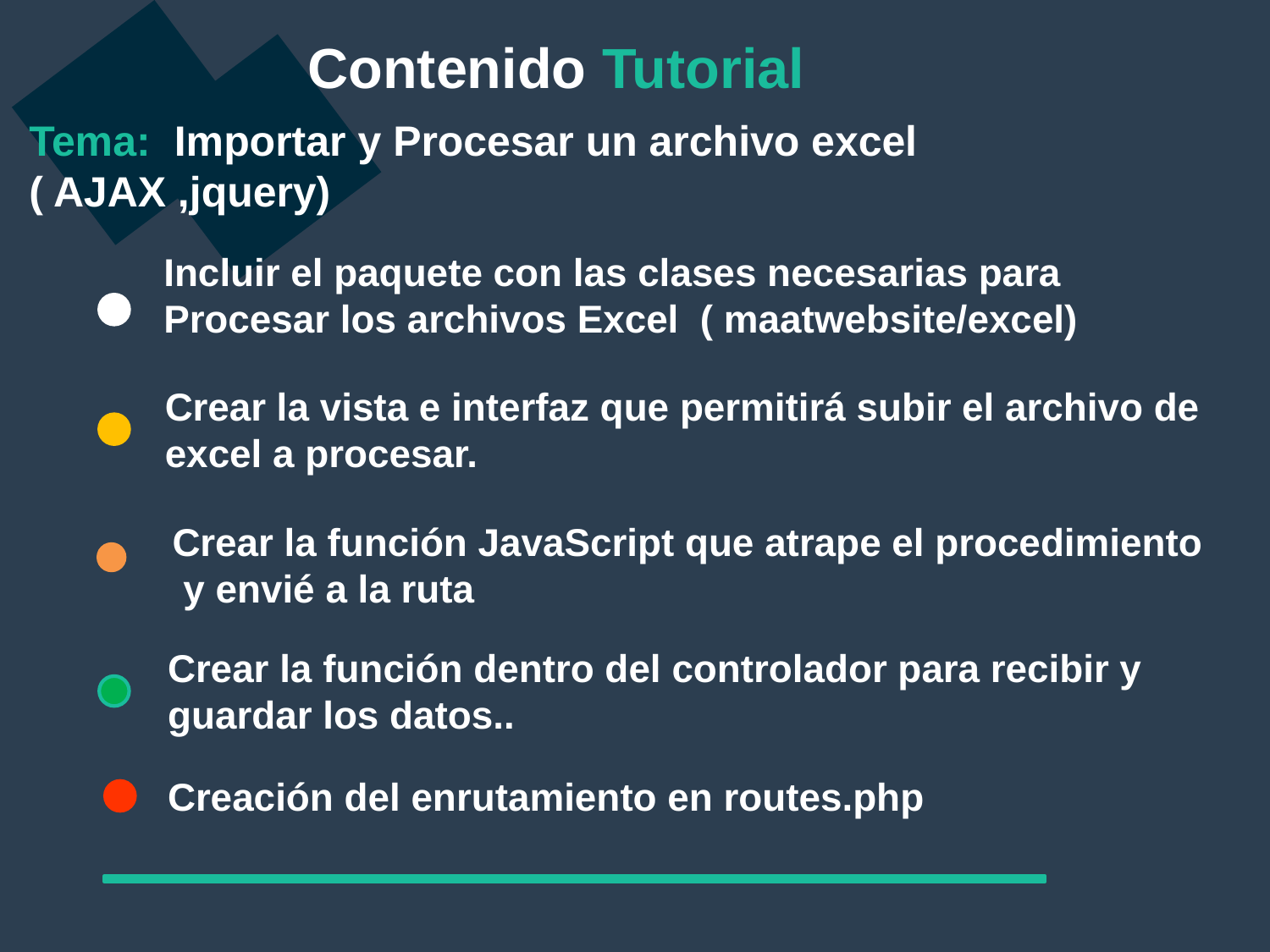

Contenido Tutorial

Tema:  Importar y Procesar un archivo excel ( AJAX ,jquery)
Incluir el paquete con las clases necesarias para
Procesar los archivos Excel  ( maatwebsite/excel)

Crear la vista e interfaz que permitirá subir el archivo de excel a procesar.

Crear la función JavaScript que atrape el procedimiento  y envié a la ruta

Crear la función dentro del controlador para recibir y guardar los datos..

Creación del enrutamiento en routes.php